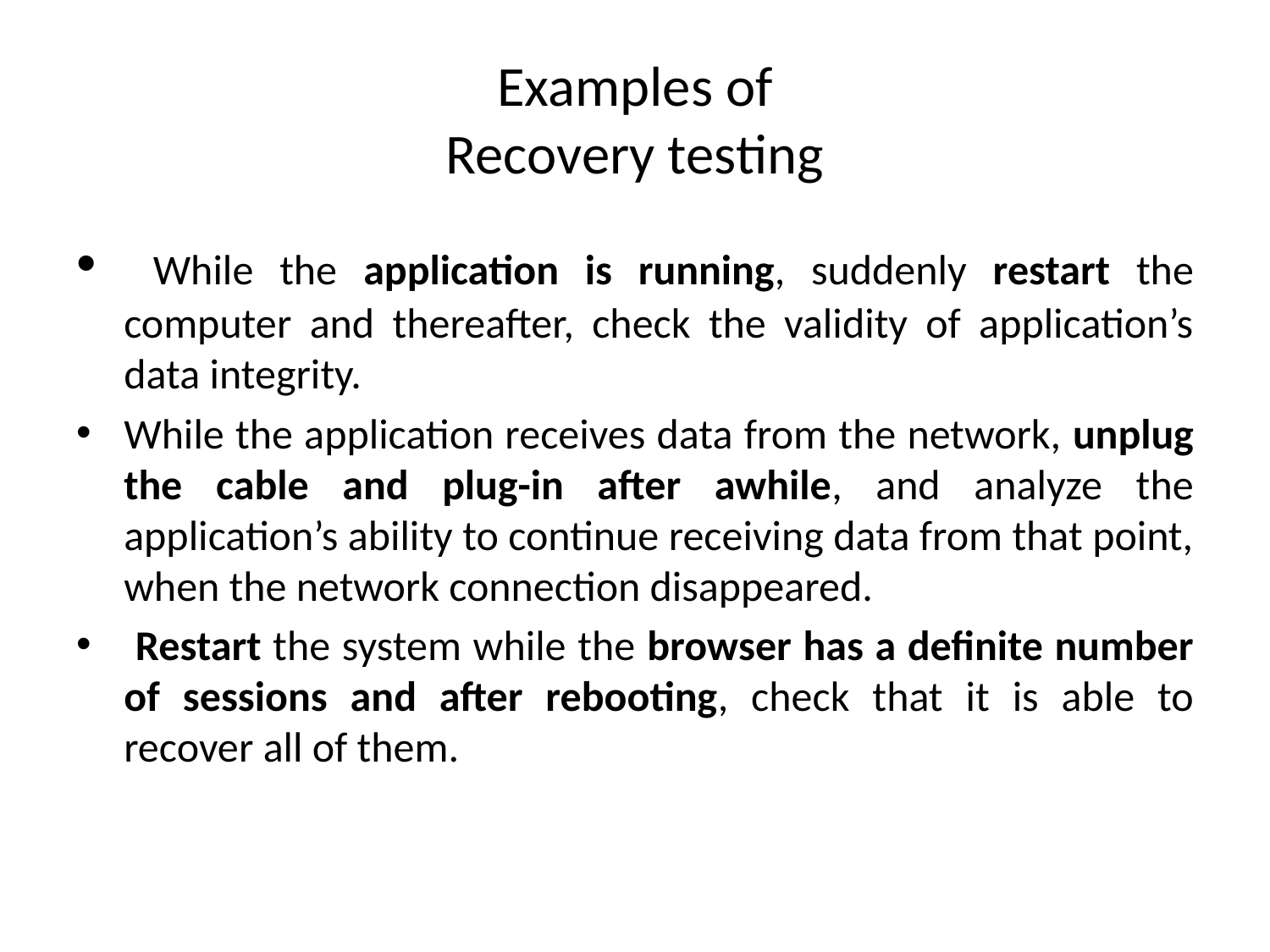

# Examples of Recovery testing
 While the application is running, suddenly restart the computer and thereafter, check the validity of application’s data integrity.
While the application receives data from the network, unplug the cable and plug-in after awhile, and analyze the application’s ability to continue receiving data from that point, when the network connection disappeared.
 Restart the system while the browser has a definite number of sessions and after rebooting, check that it is able to recover all of them.